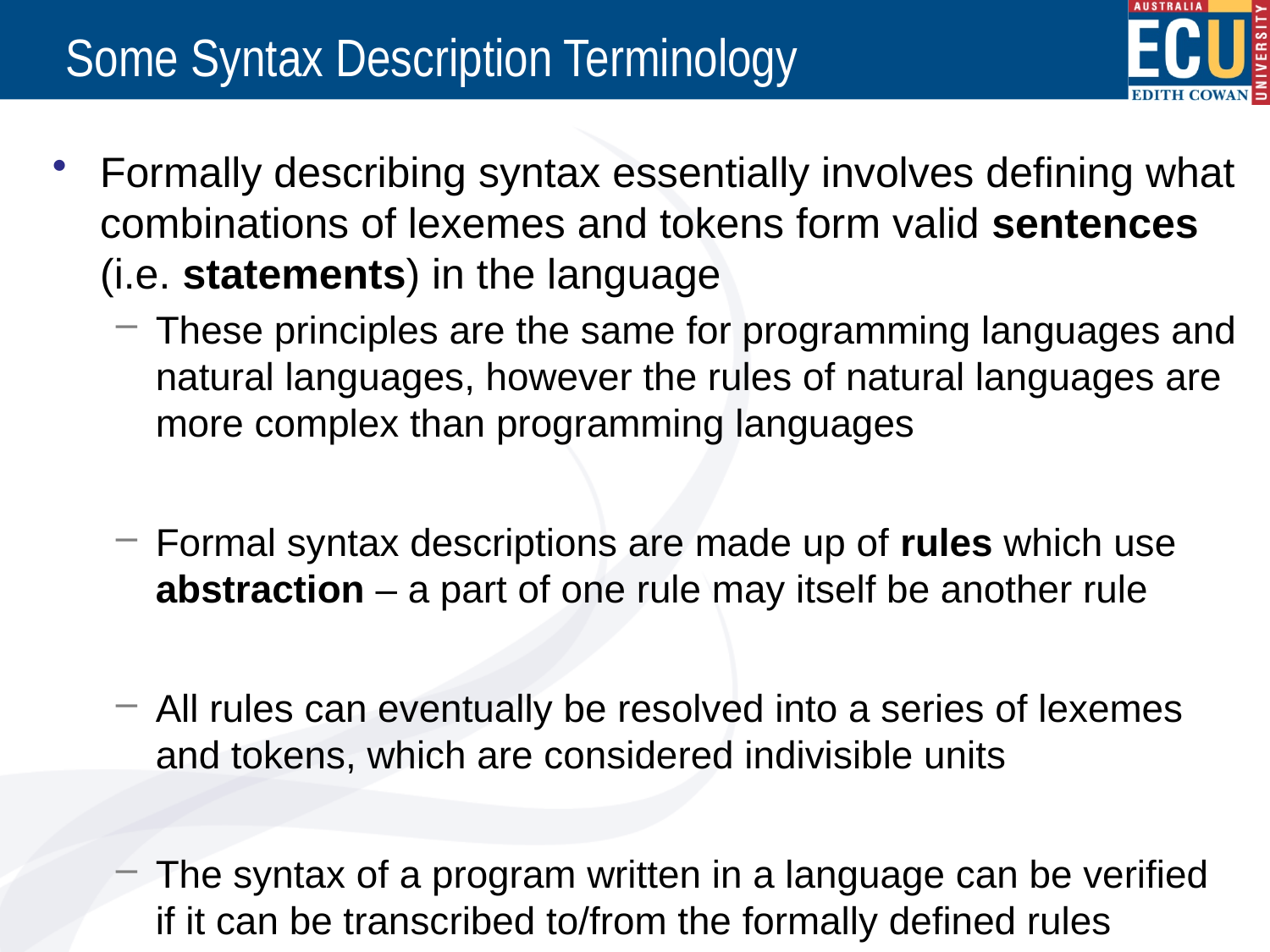

# Some Syntax Description Terminology
Formally describing syntax essentially involves defining what combinations of lexemes and tokens form valid sentences (i.e. statements) in the language
These principles are the same for programming languages and natural languages, however the rules of natural languages are more complex than programming languages

Formal syntax descriptions are made up of rules which use abstraction – a part of one rule may itself be another rule

All rules can eventually be resolved into a series of lexemes and tokens, which are considered indivisible units

The syntax of a program written in a language can be verified if it can be transcribed to/from the formally defined rules